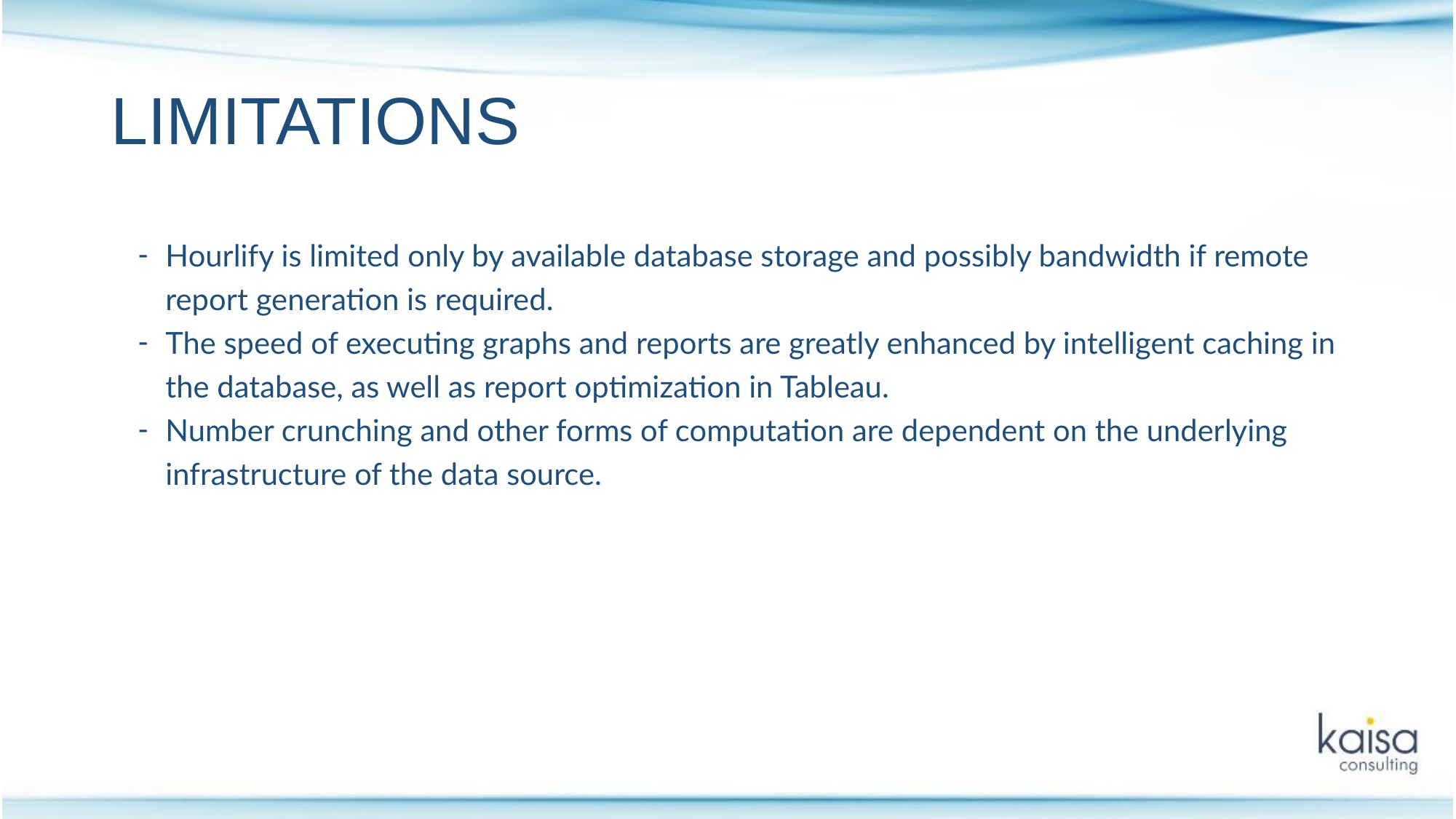

# LIMITATIONS
Hourlify is limited only by available database storage and possibly bandwidth if remote report generation is required.
The speed of executing graphs and reports are greatly enhanced by intelligent caching in the database, as well as report optimization in Tableau.
Number crunching and other forms of computation are dependent on the underlying infrastructure of the data source.